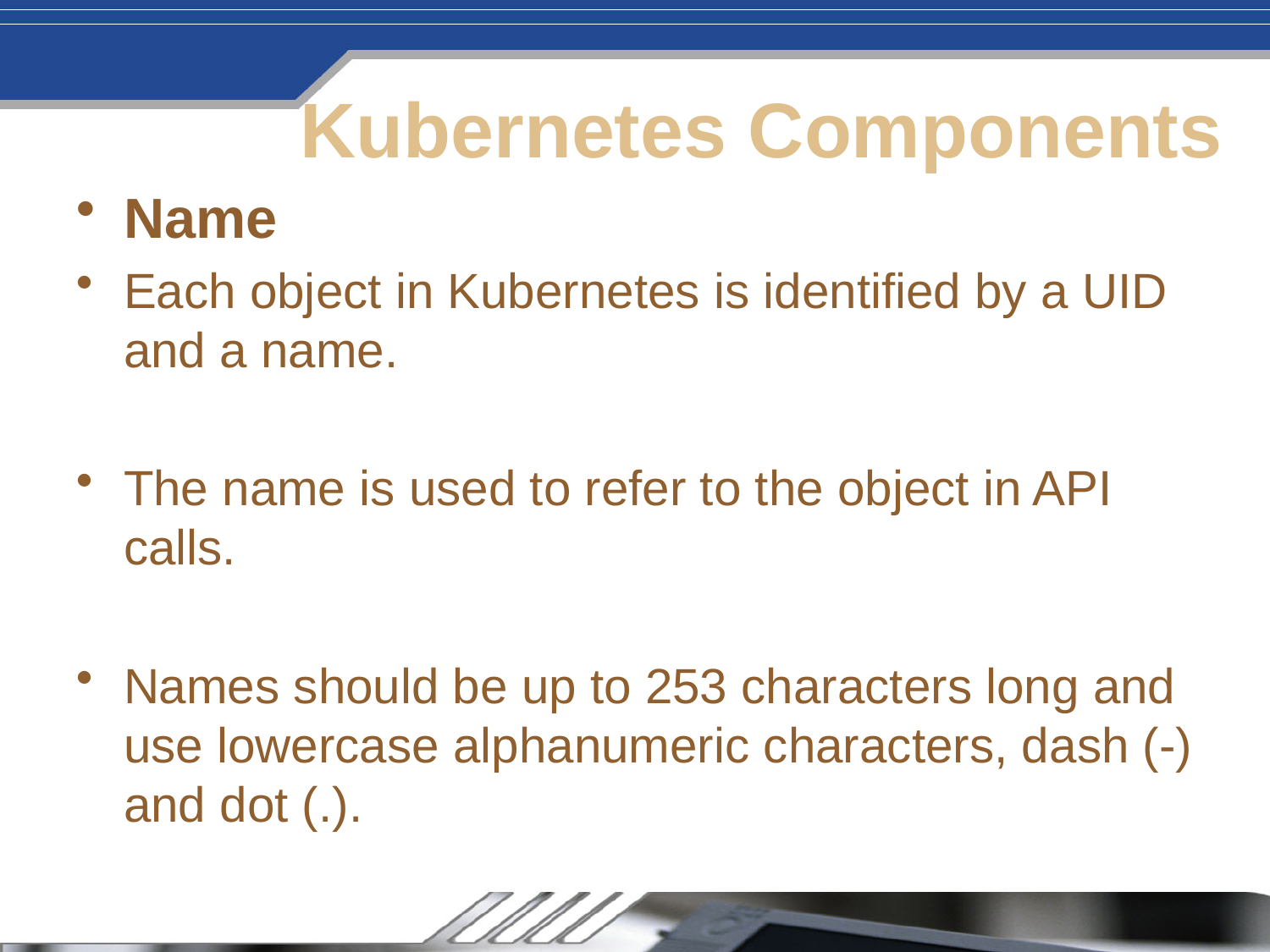

# Kubernetes Components
Name
Each object in Kubernetes is identified by a UID and a name.

The name is used to refer to the object in API calls.

Names should be up to 253 characters long and use lowercase alphanumeric characters, dash (-) and dot (.).